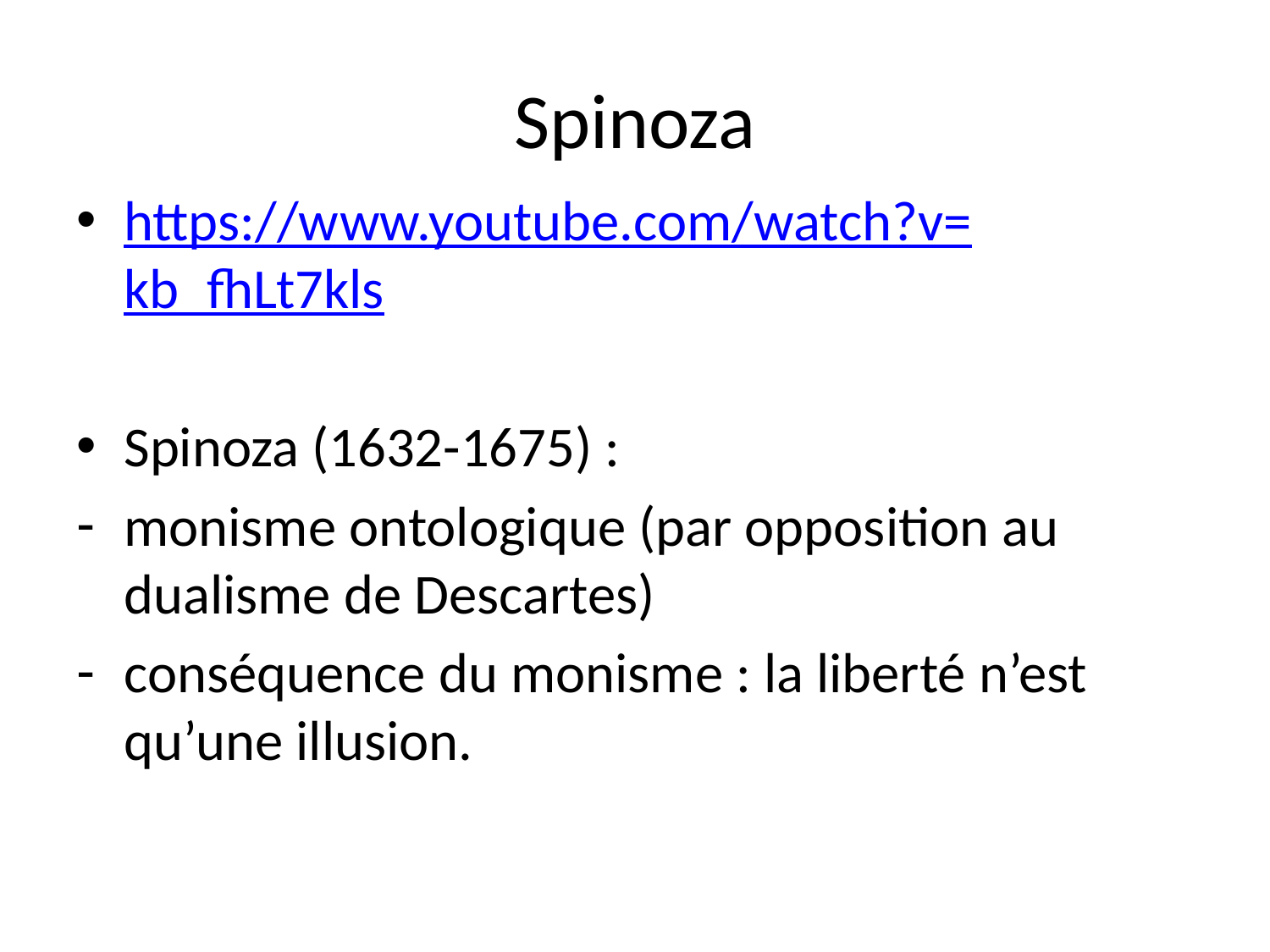

# Spinoza
https://www.youtube.com/watch?v=kb_fhLt7kls

Spinoza (1632-1675) :
monisme ontologique (par opposition au dualisme de Descartes)
conséquence du monisme : la liberté n’est qu’une illusion.